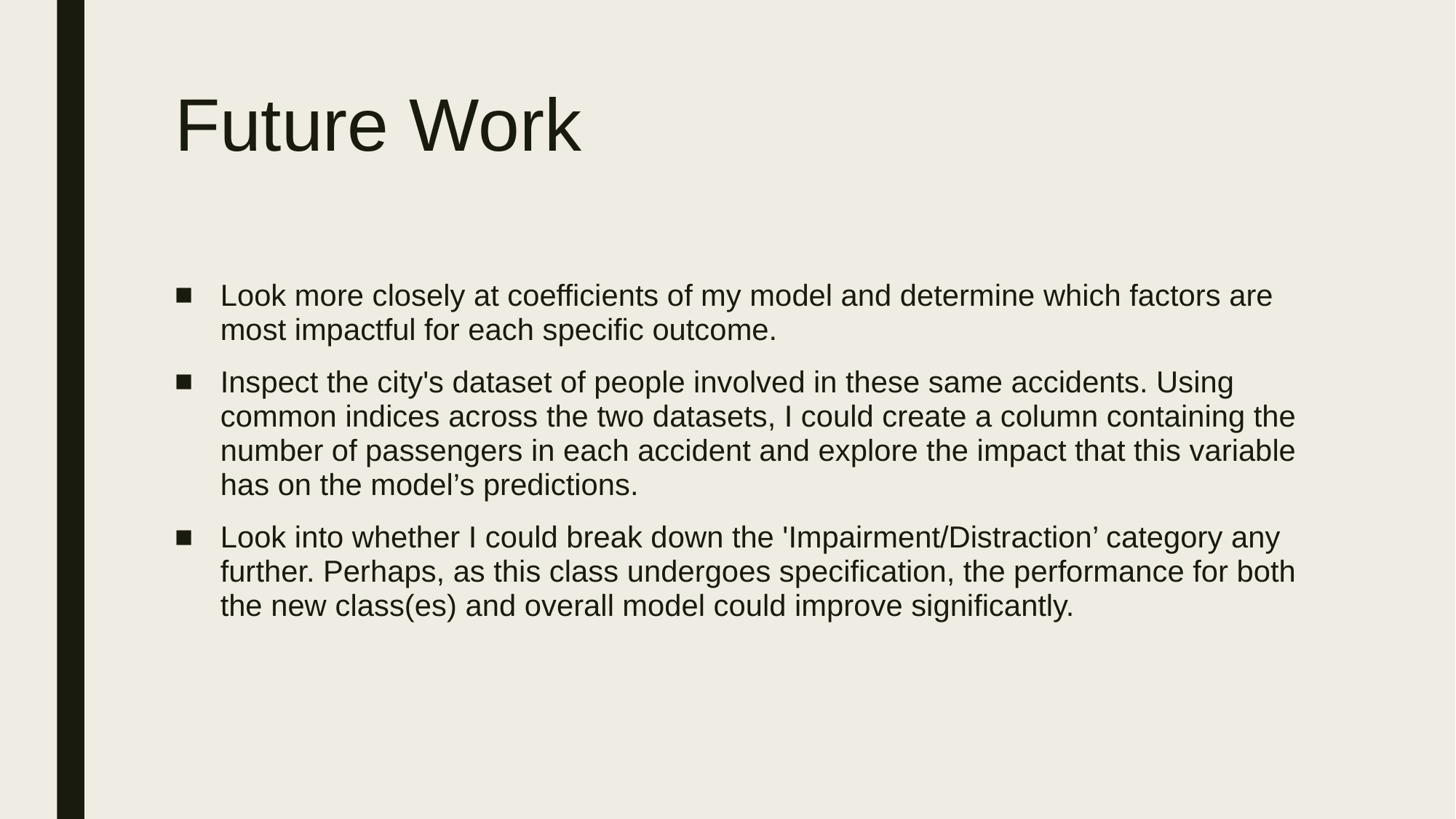

# Future Work
Look more closely at coefficients of my model and determine which factors are most impactful for each specific outcome.
Inspect the city's dataset of people involved in these same accidents. Using common indices across the two datasets, I could create a column containing the number of passengers in each accident and explore the impact that this variable has on the model’s predictions.
Look into whether I could break down the 'Impairment/Distraction’ category any further. Perhaps, as this class undergoes specification, the performance for both the new class(es) and overall model could improve significantly.